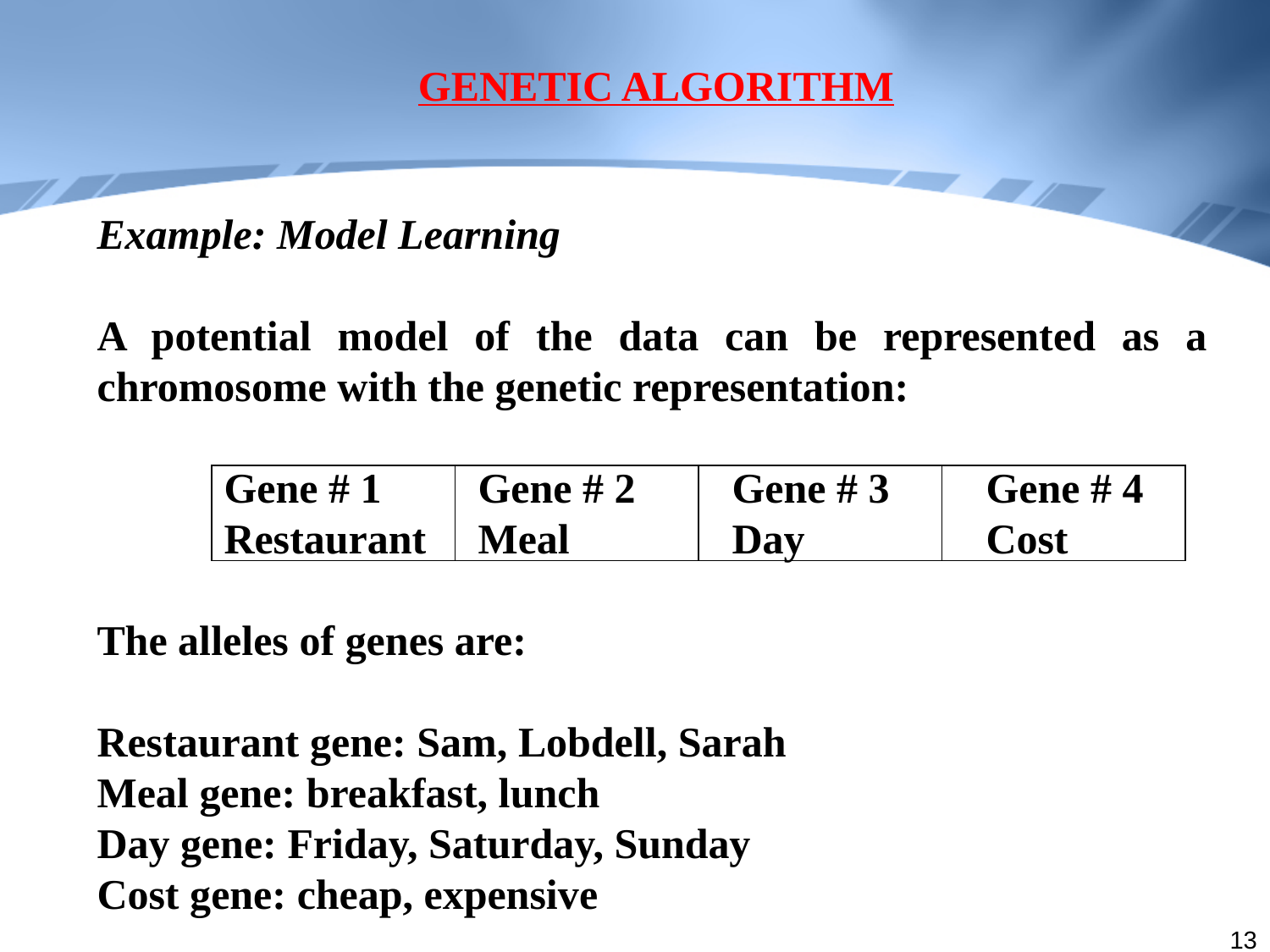

GENETIC ALGORITHM
Example: Model Learning

A potential model of the data can be represented as a chromosome with the genetic representation:

	Gene # 1	Gene # 2	Gene # 3	Gene # 4
	Restaurant	Meal 		Day 		Cost

The alleles of genes are:

Restaurant gene: Sam, Lobdell, Sarah
Meal gene: breakfast, lunch
Day gene: Friday, Saturday, Sunday
Cost gene: cheap, expensive

13